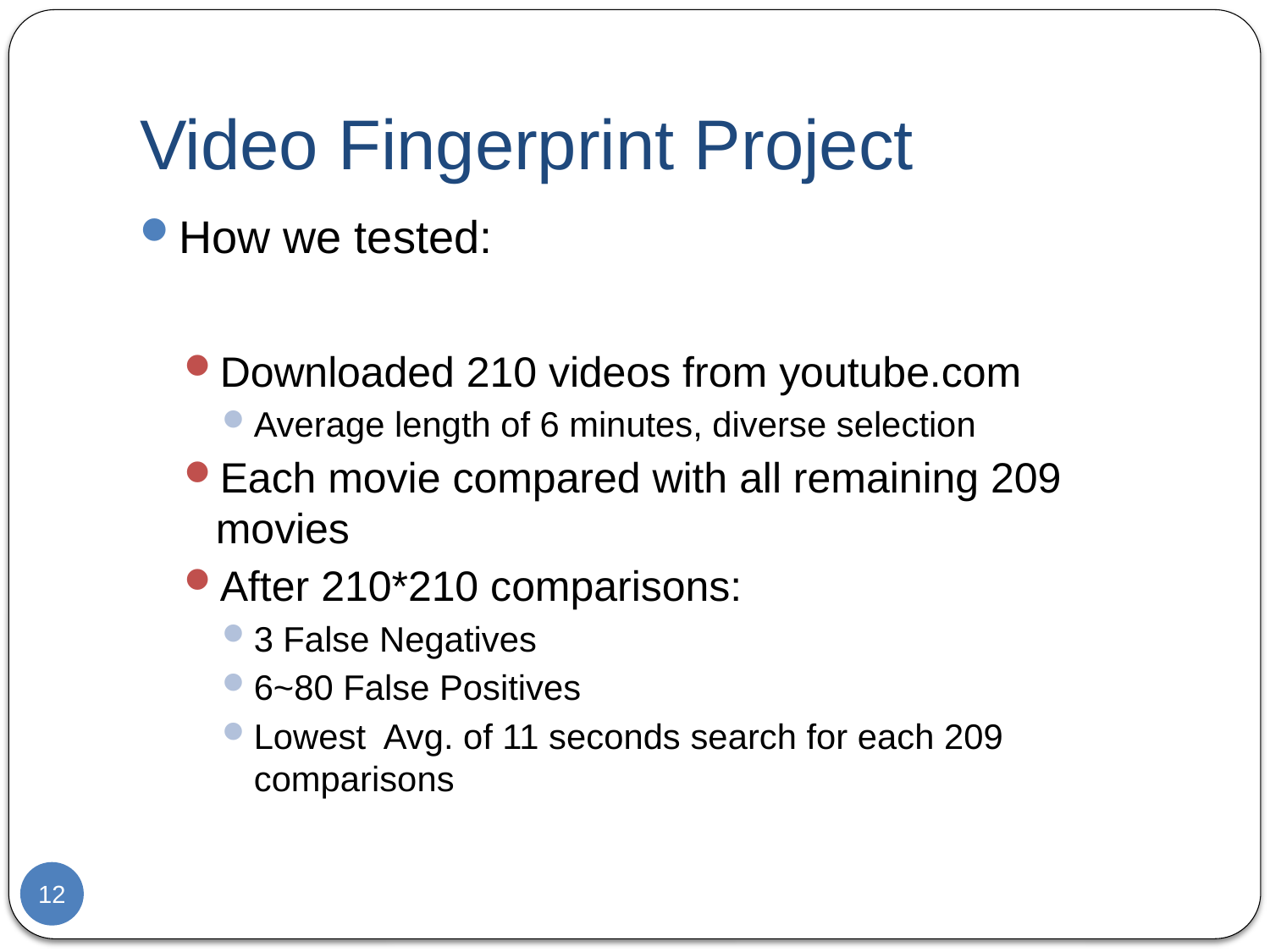

# Video Fingerprint Project
How we tested:

Downloaded 210 videos from youtube.com
Average length of 6 minutes, diverse selection
Each movie compared with all remaining 209 movies
After 210*210 comparisons:
3 False Negatives
6~80 False Positives
Lowest  Avg. of 11 seconds search for each 209 comparisons
12